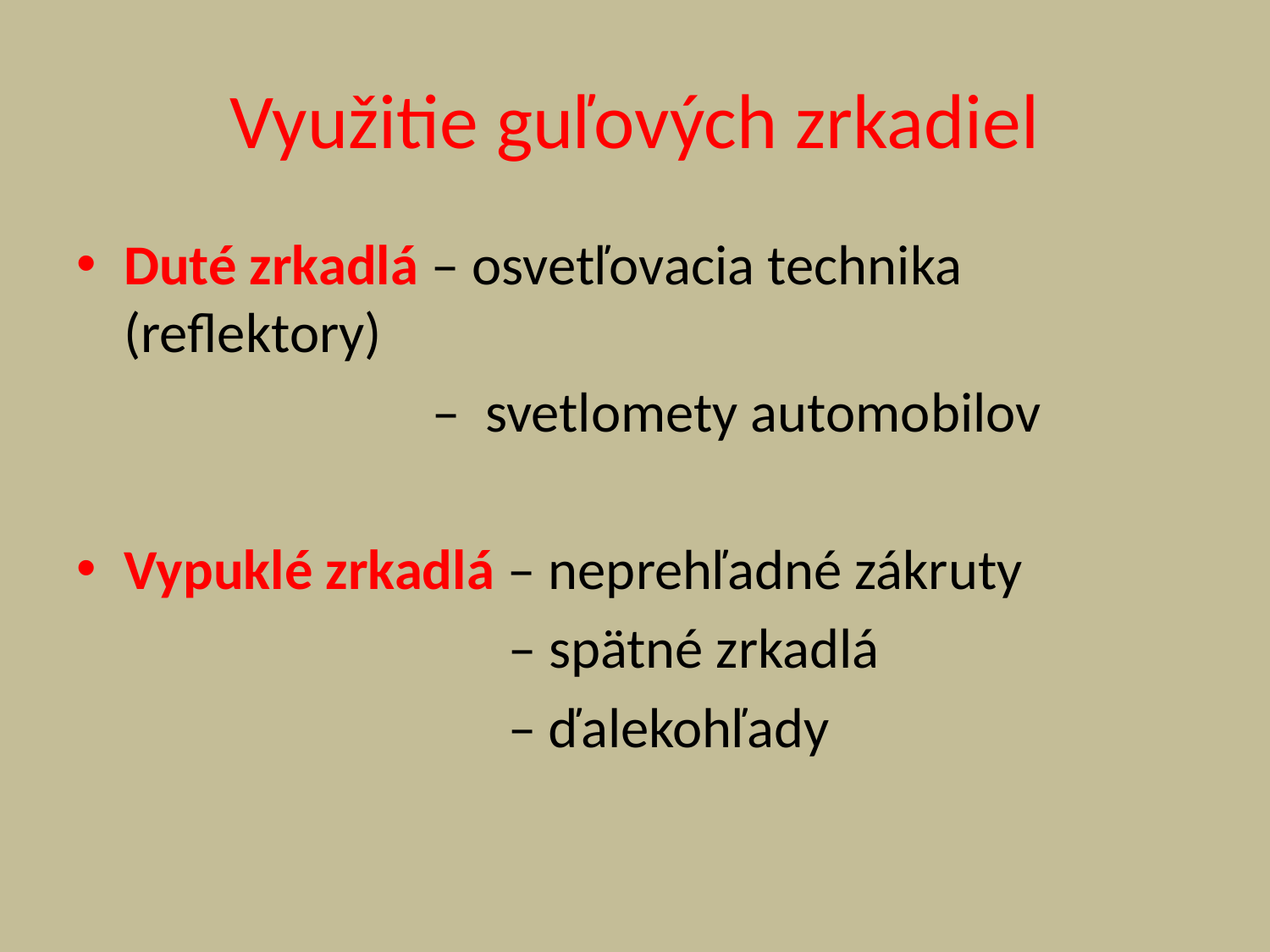

# Využitie guľových zrkadiel
Duté zrkadlá – osvetľovacia technika (reflektory)
                            –  svetlomety automobilov

Vypuklé zrkadlá – neprehľadné zákruty
                                  – spätné zrkadlá
                                  – ďalekohľady